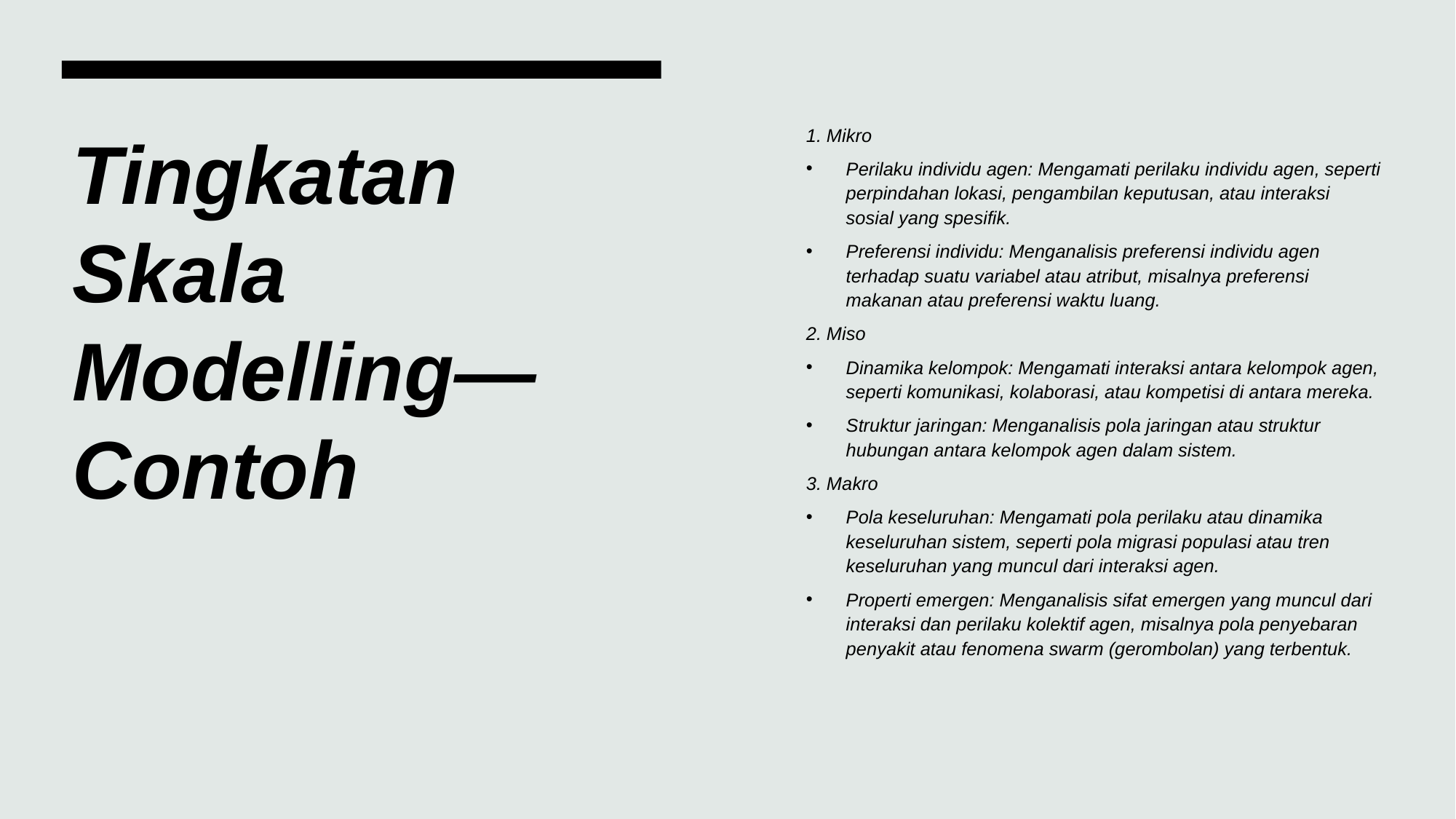

1. Mikro
Perilaku individu agen: Mengamati perilaku individu agen, seperti perpindahan lokasi, pengambilan keputusan, atau interaksi sosial yang spesifik.
Preferensi individu: Menganalisis preferensi individu agen terhadap suatu variabel atau atribut, misalnya preferensi makanan atau preferensi waktu luang.
2. Miso
Dinamika kelompok: Mengamati interaksi antara kelompok agen, seperti komunikasi, kolaborasi, atau kompetisi di antara mereka.
Struktur jaringan: Menganalisis pola jaringan atau struktur hubungan antara kelompok agen dalam sistem.
3. Makro
Pola keseluruhan: Mengamati pola perilaku atau dinamika keseluruhan sistem, seperti pola migrasi populasi atau tren keseluruhan yang muncul dari interaksi agen.
Properti emergen: Menganalisis sifat emergen yang muncul dari interaksi dan perilaku kolektif agen, misalnya pola penyebaran penyakit atau fenomena swarm (gerombolan) yang terbentuk.
# Tingkatan Skala Modelling—Contoh